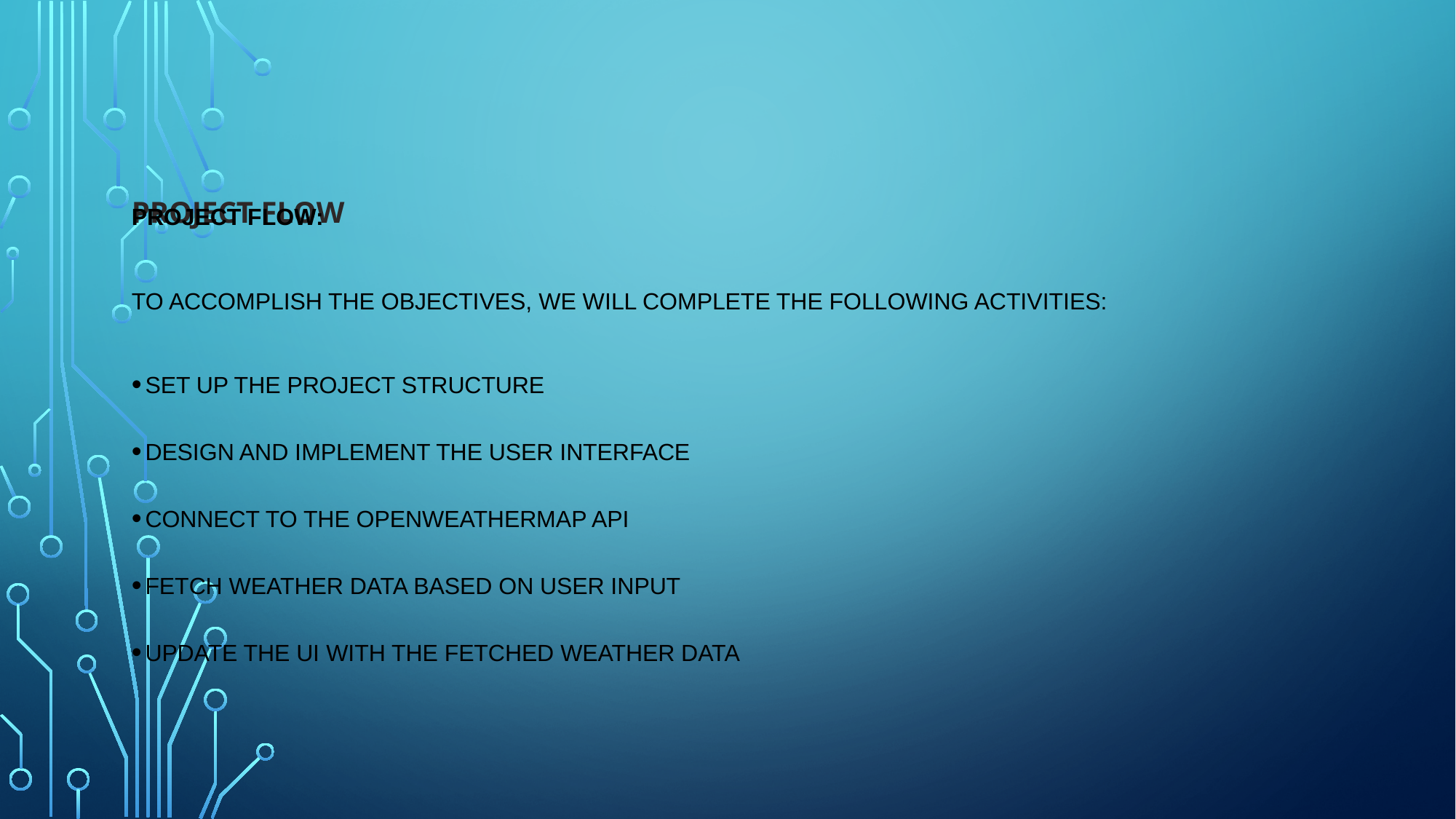

# Project Flow
Project Flow:

To accomplish the objectives, we will complete the following activities:

 Set up the project structure

 Design and implement the user interface

 Connect to the OpenWeatherMap API

 Fetch weather data based on user input

 Update the UI with the fetched weather data